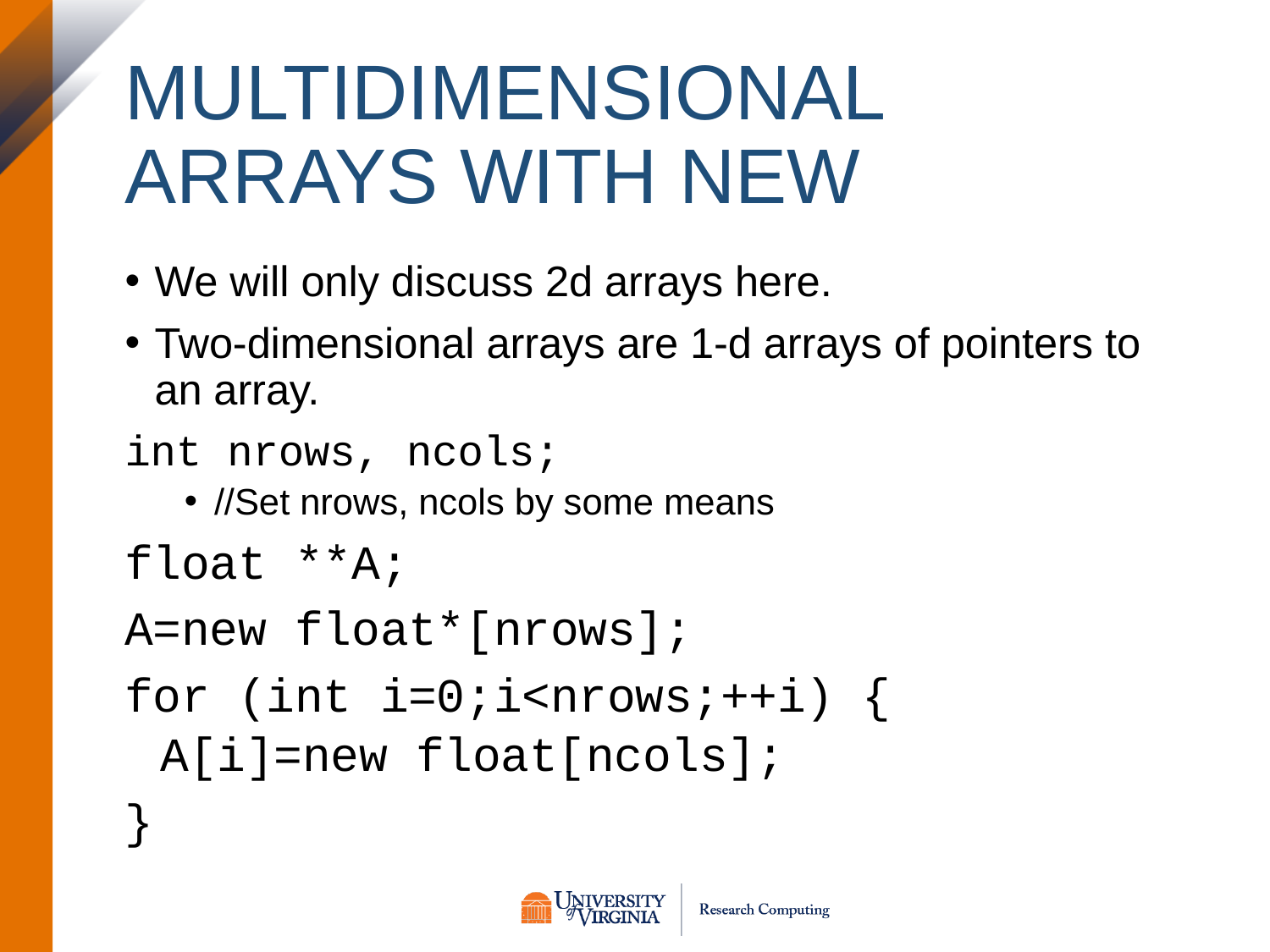

# Multidimensional Arrays with New
We will only discuss 2d arrays here.
Two-dimensional arrays are 1-d arrays of pointers to an array.
int nrows, ncols;
//Set nrows, ncols by some means
float **A;
A=new float*[nrows];
for (int i=0;i<nrows;++i) {
A[i]=new float[ncols];
}